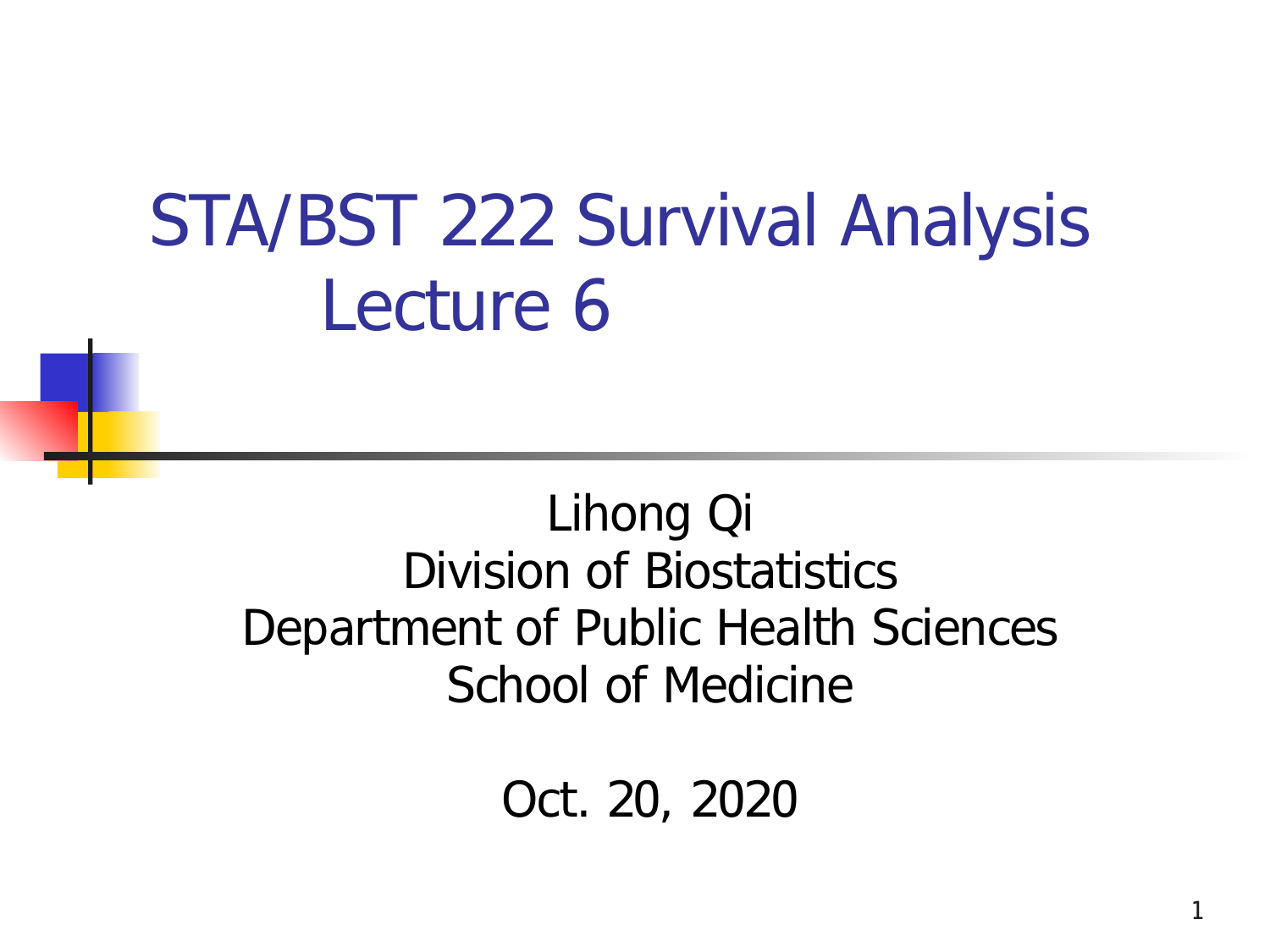

# STA/BST 222 Survival Analysis		  Lecture 6
Lihong Qi
Division of Biostatistics
Department of Public Health Sciences
School of Medicine

Oct. 20, 2020

1